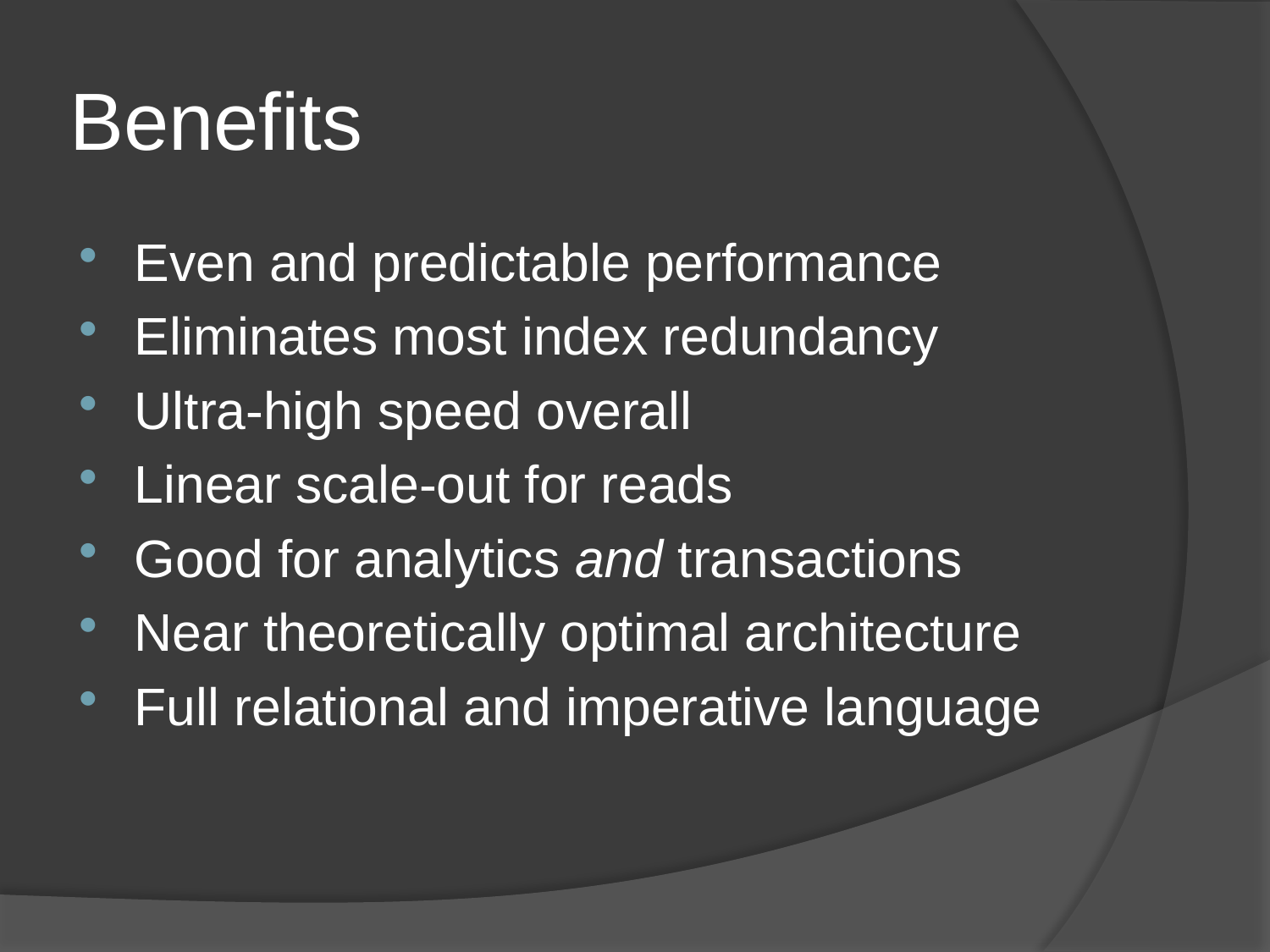

# Benefits
Even and predictable performance
Eliminates most index redundancy
Ultra-high speed overall
Linear scale-out for reads
Good for analytics and transactions
Near theoretically optimal architecture
Full relational and imperative language